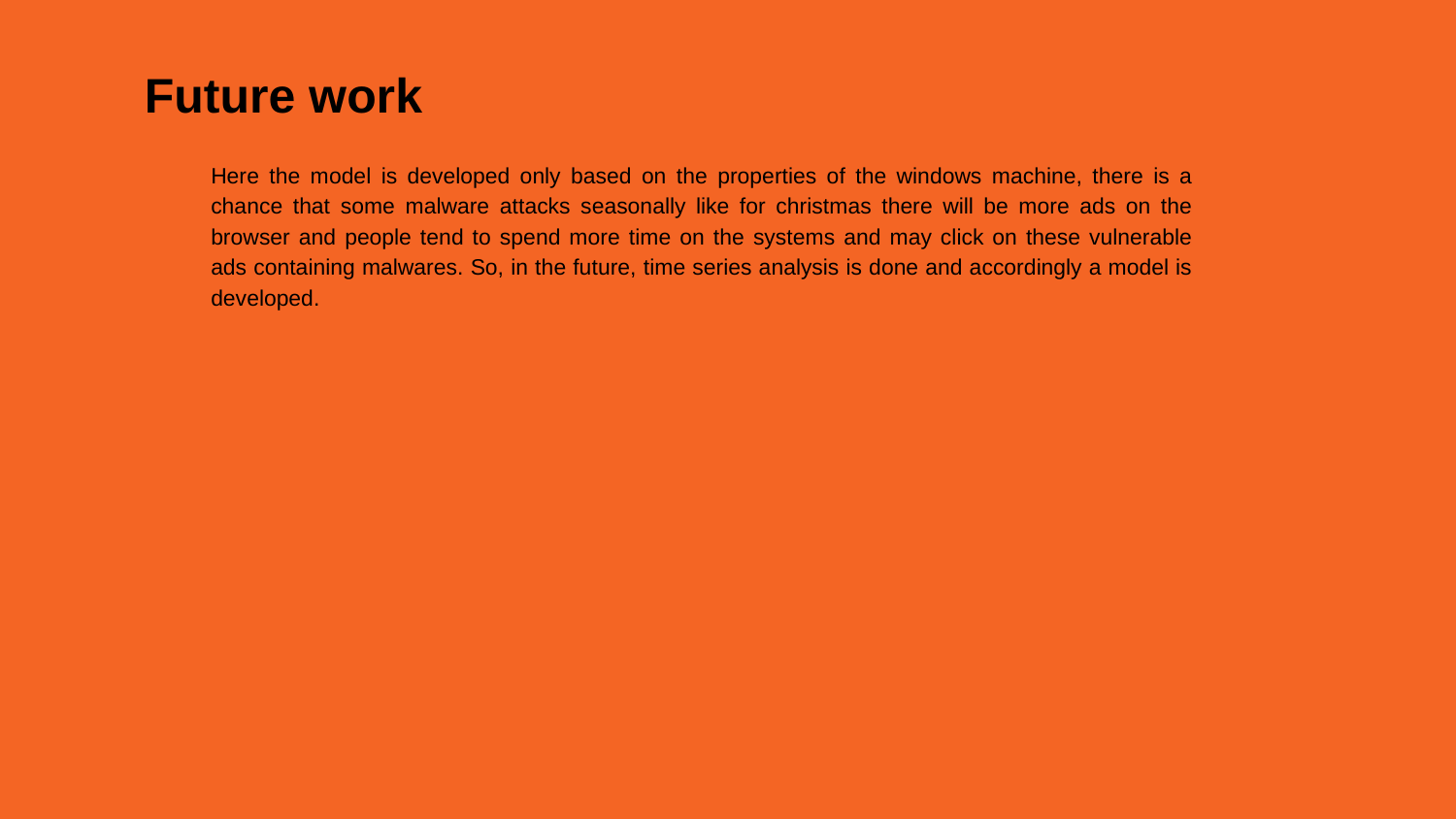

Future work
Here the model is developed only based on the properties of the windows machine, there is a chance that some malware attacks seasonally like for christmas there will be more ads on the browser and people tend to spend more time on the systems and may click on these vulnerable ads containing malwares. So, in the future, time series analysis is done and accordingly a model is developed.